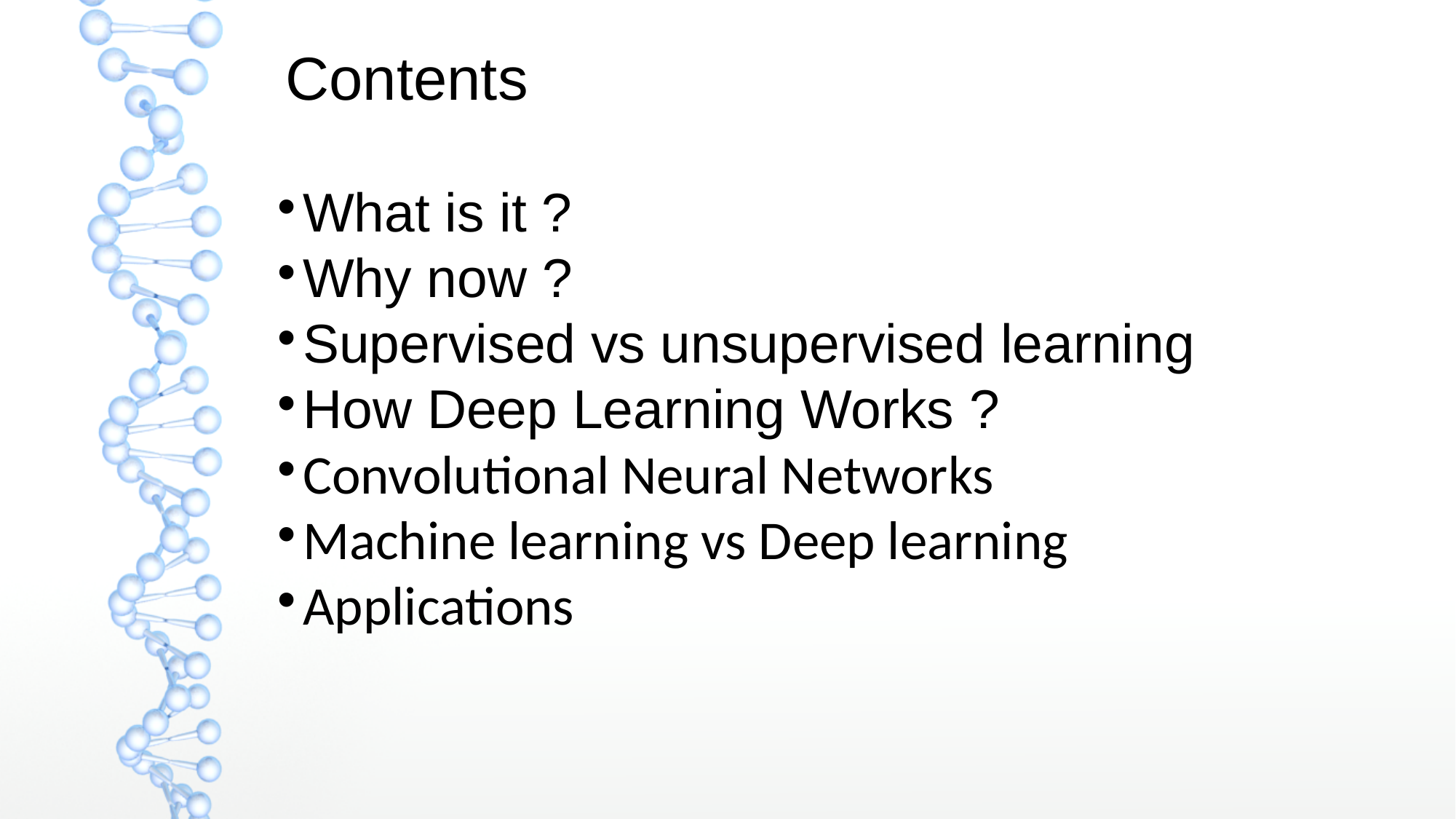

Contents
What is it ?
Why now ?
Supervised vs unsupervised learning
How Deep Learning Works ?
Convolutional Neural Networks
Machine learning vs Deep learning
Applications